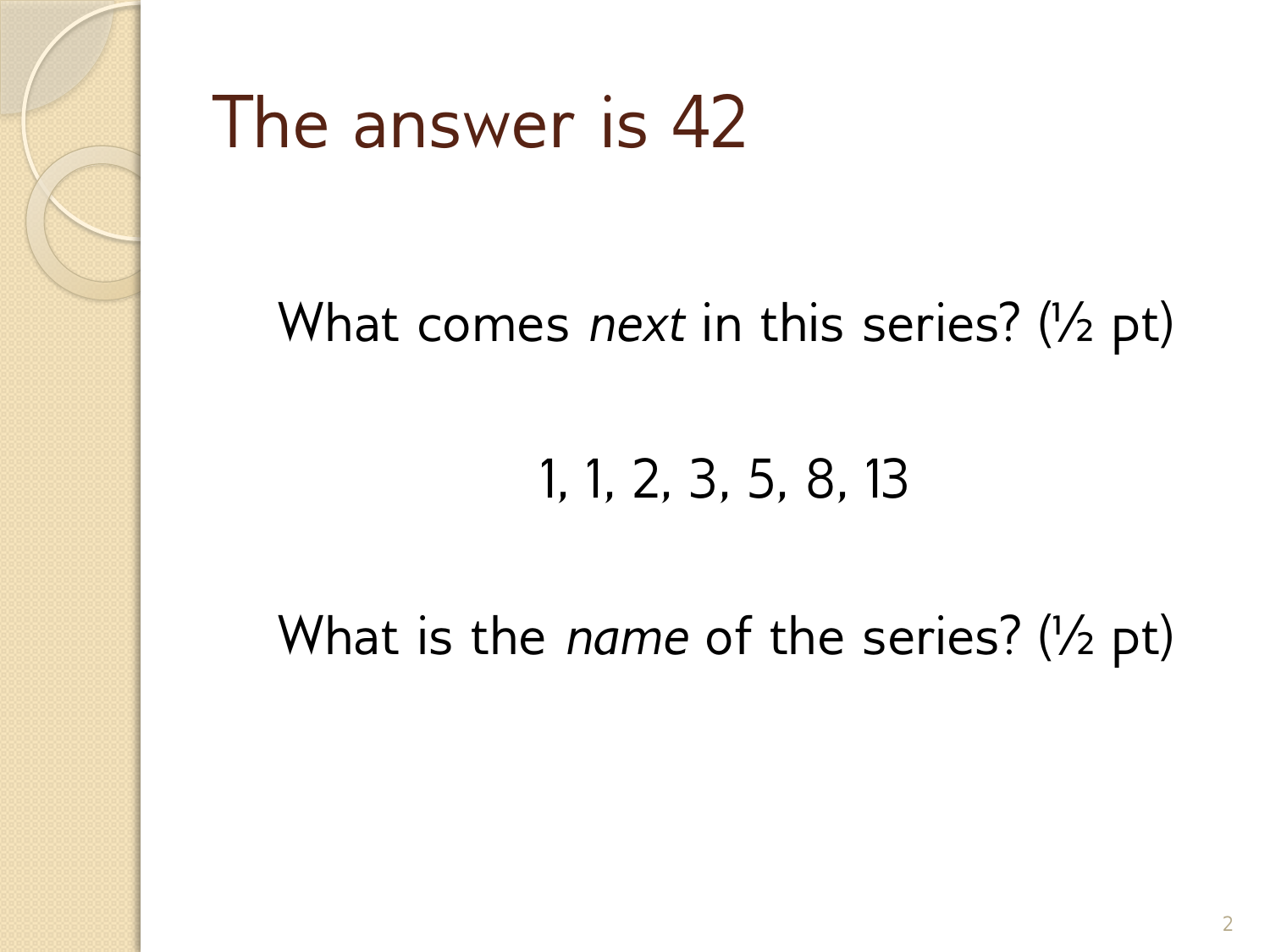

# The answer is 42

What comes next in this series? (½ pt)

1, 1, 2, 3, 5, 8, 13

What is the name of the series? (½ pt)
2